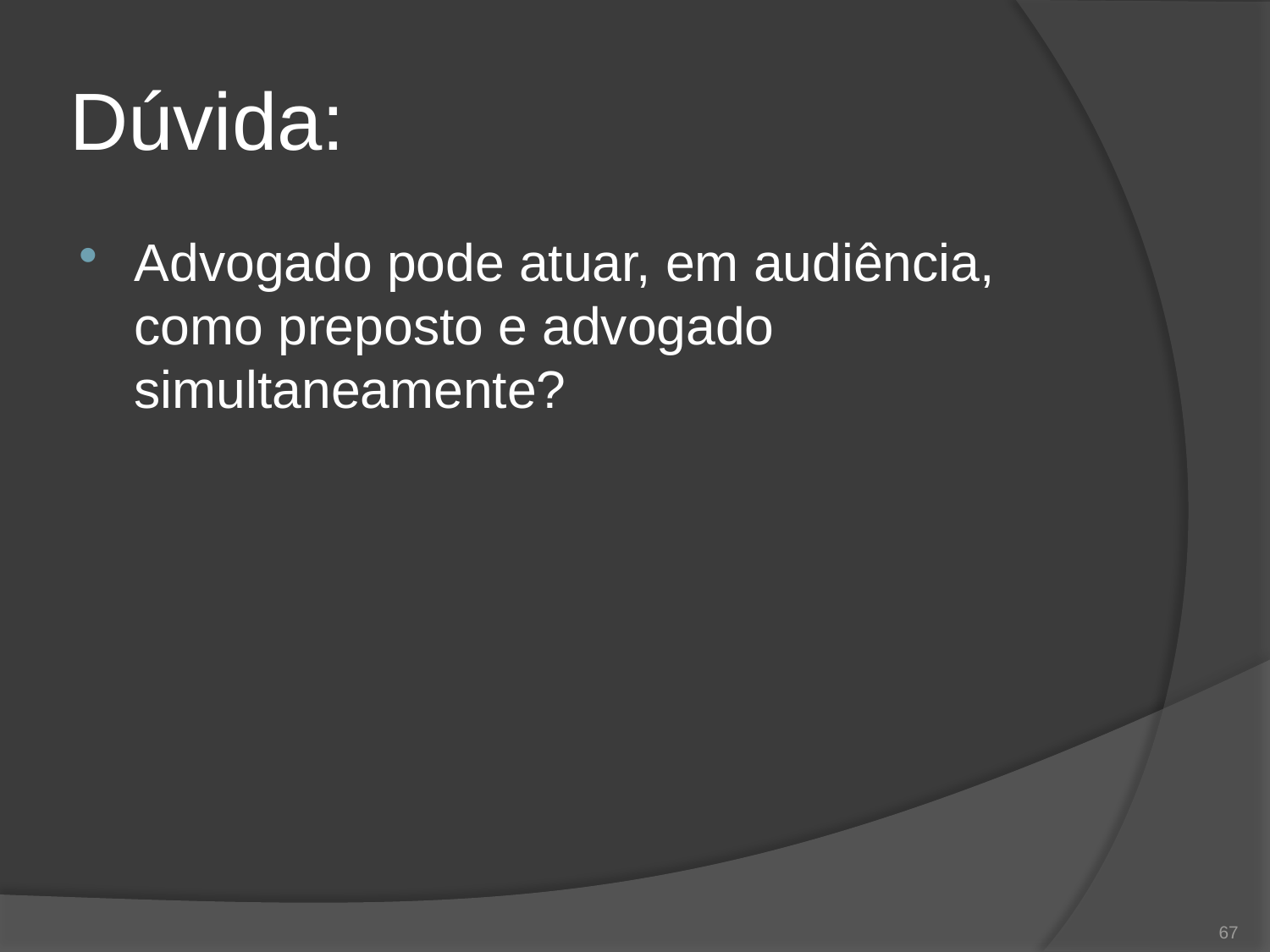

# Dúvida:
Advogado pode atuar, em audiência, como preposto e advogado simultaneamente?
67